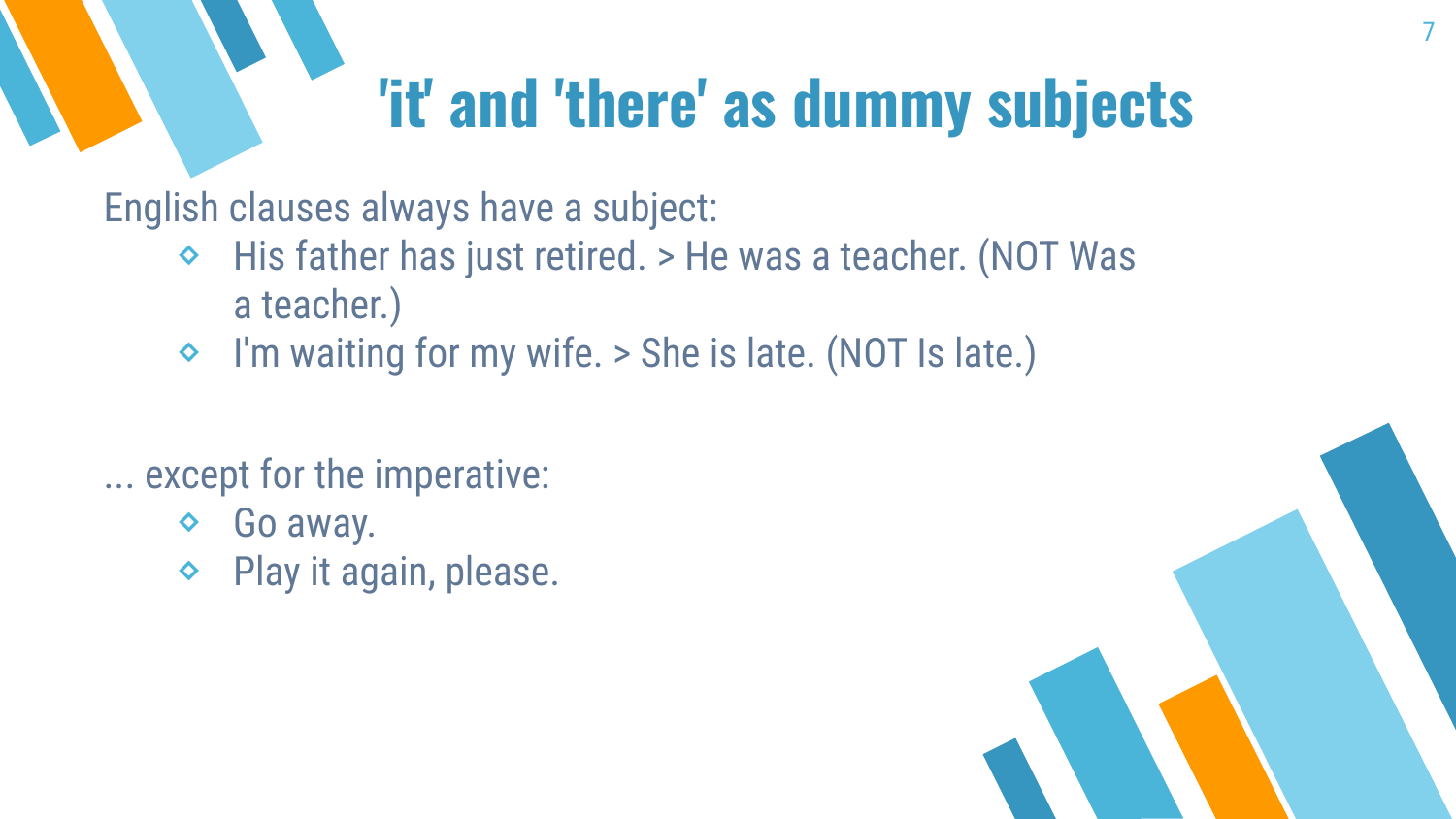

7
# 'it' and 'there' as dummy subjects
English clauses always have a subject:
His father has just retired. > He was a teacher. (NOT Was a teacher.)
I'm waiting for my wife. > She is late. (NOT Is late.)

... except for the imperative:
Go away.
Play it again, please.